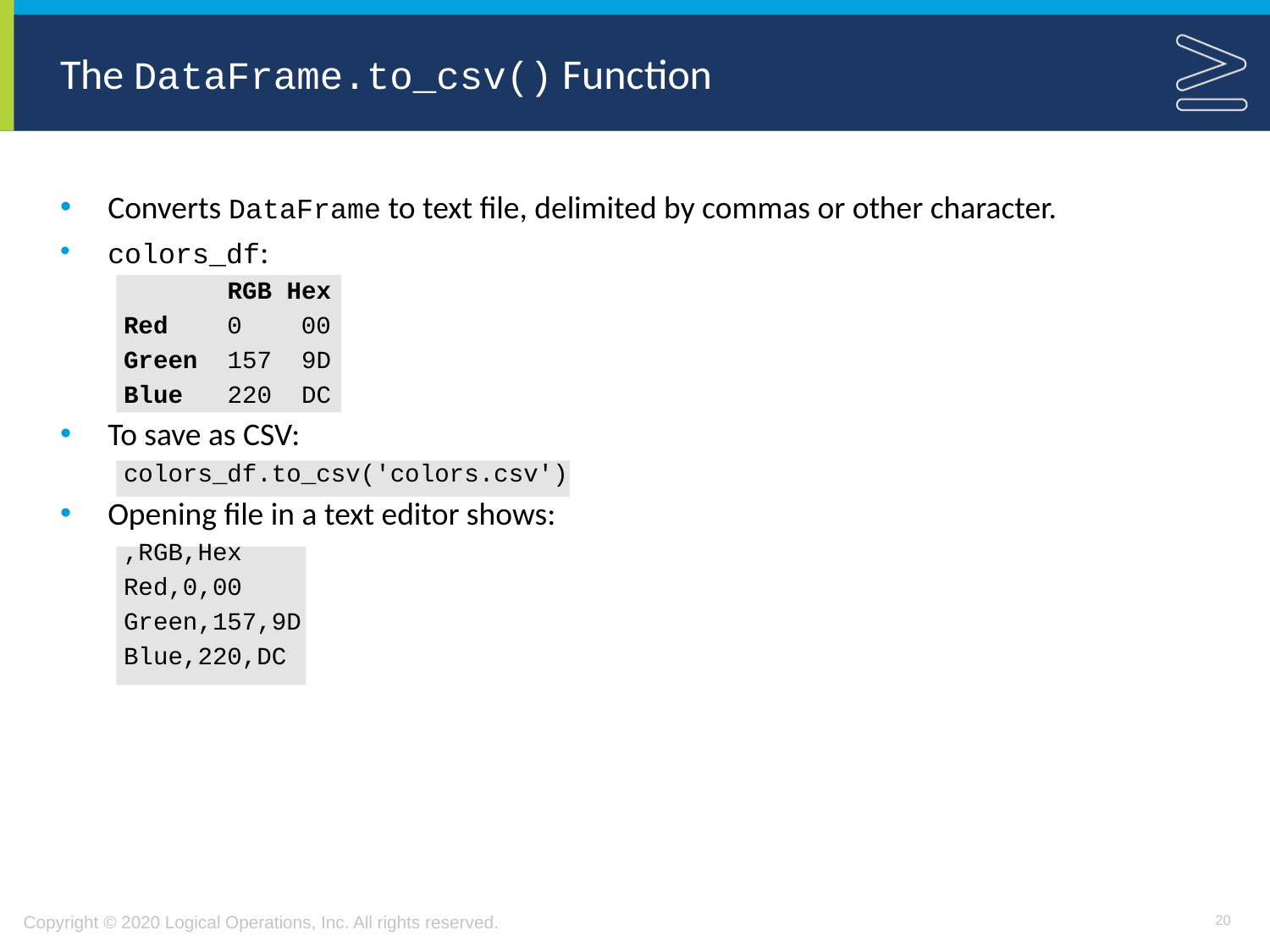

# The DataFrame.to_csv() Function
Converts DataFrame to text file, delimited by commas or other character.
colors_df:
       RGB Hex
Red    0    00
Green  157  9D
Blue   220  DC
To save as CSV:
colors_df.to_csv('colors.csv')
Opening file in a text editor shows:
,RGB,Hex
Red,0,00
Green,157,9D
Blue,220,DC

20